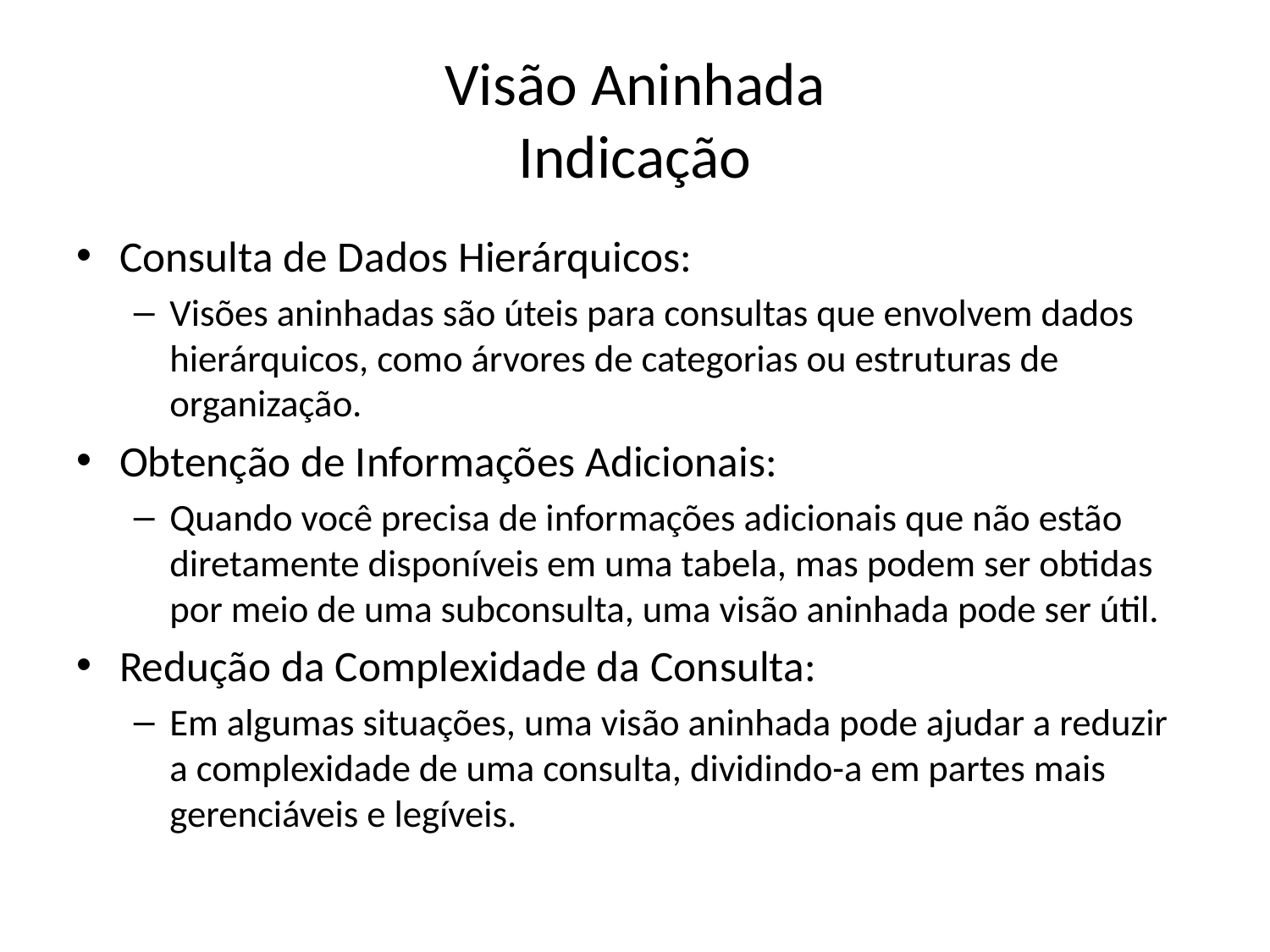

# Visão Aninhada Indicação
Consulta de Dados Hierárquicos:
Visões aninhadas são úteis para consultas que envolvem dados hierárquicos, como árvores de categorias ou estruturas de organização.
Obtenção de Informações Adicionais:
Quando você precisa de informações adicionais que não estão diretamente disponíveis em uma tabela, mas podem ser obtidas por meio de uma subconsulta, uma visão aninhada pode ser útil.
Redução da Complexidade da Consulta:
Em algumas situações, uma visão aninhada pode ajudar a reduzir a complexidade de uma consulta, dividindo-a em partes mais gerenciáveis e legíveis.